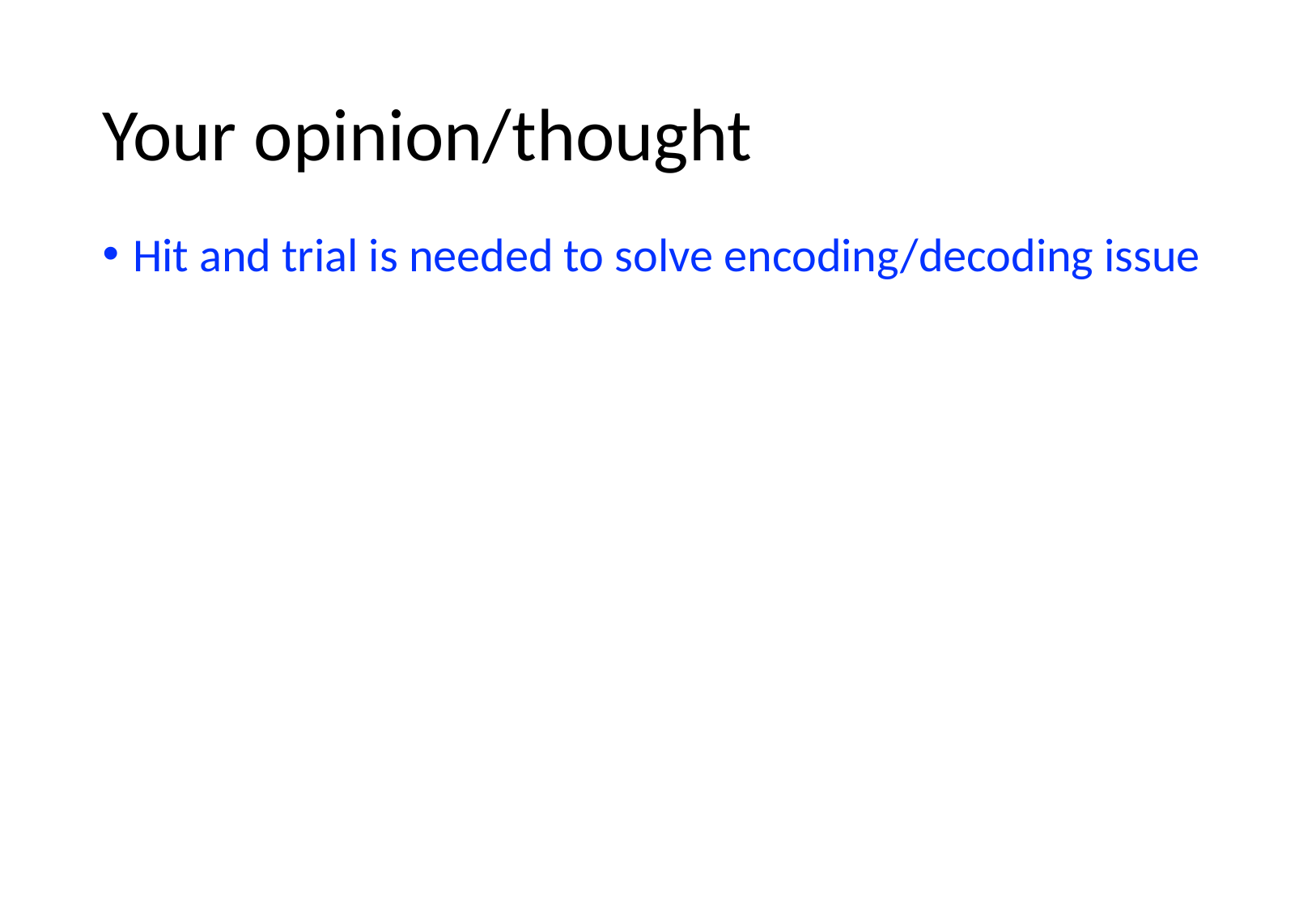

# Your opinion/thought
Hit and trial is needed to solve encoding/decoding issue